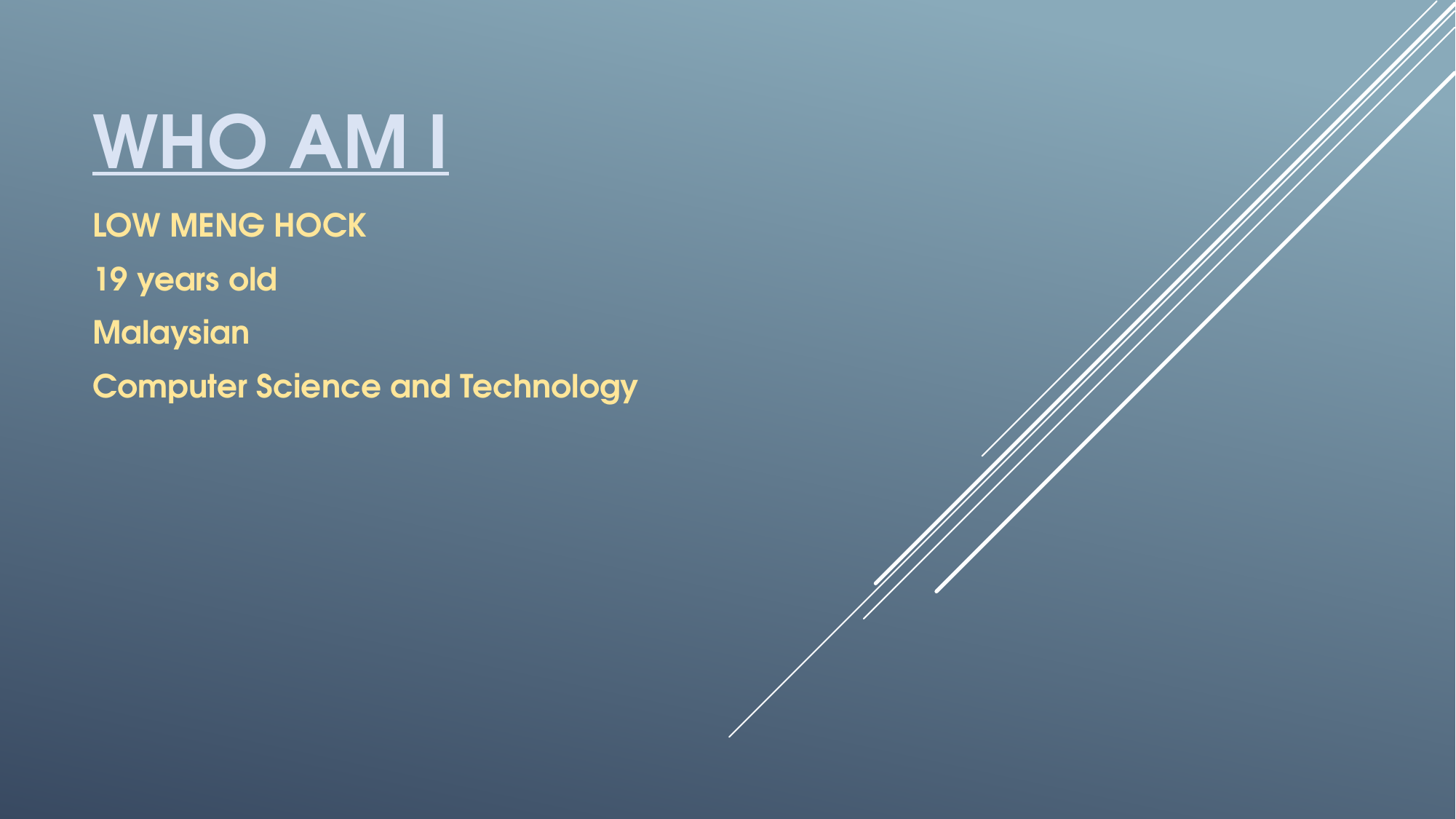

# WHO AM I
LOW MENG HOCK
19 years old
Malaysian
Computer Science and Technology